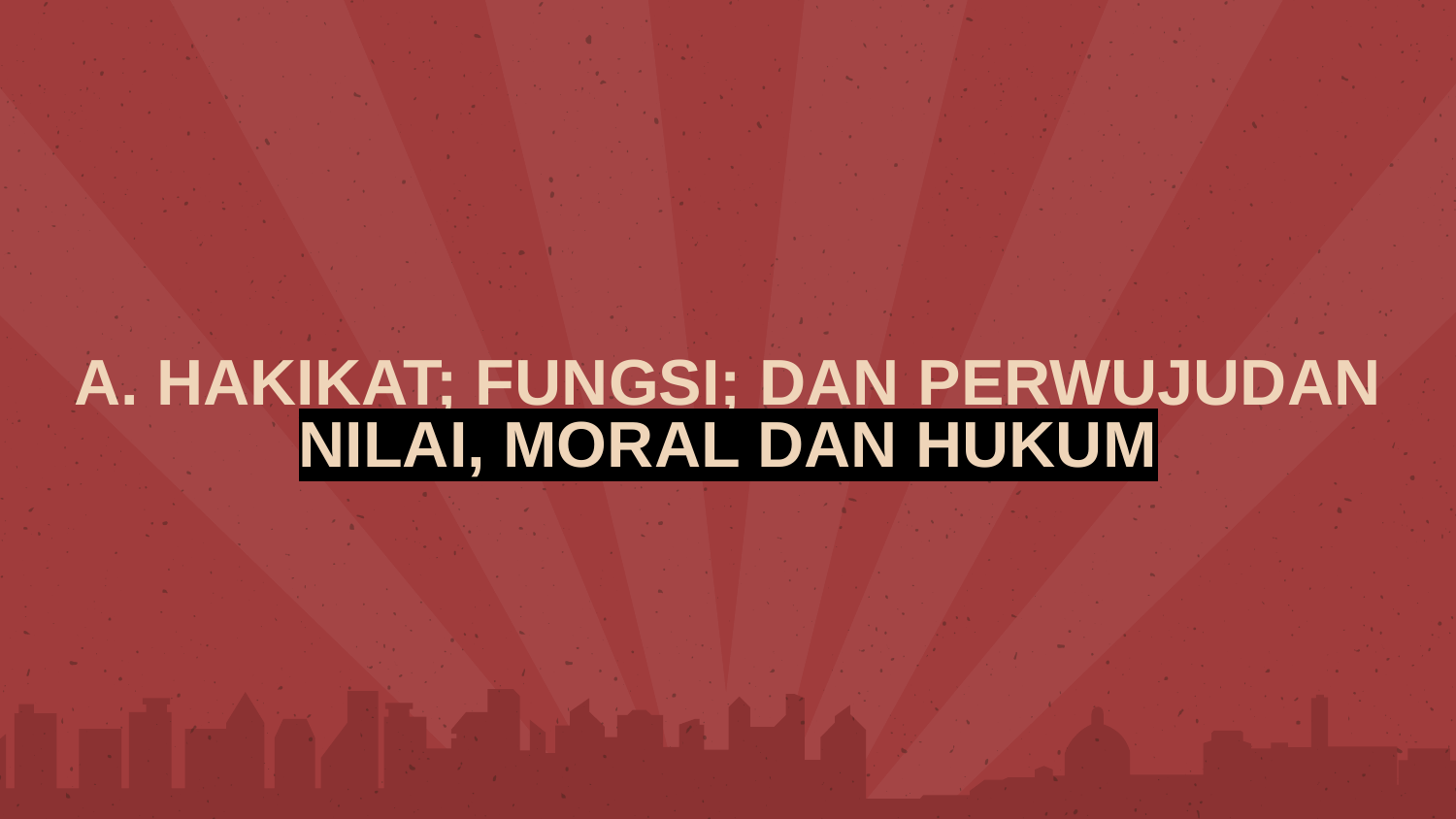

# A. HAKIKAT; FUNGSI; DAN PERWUJUDAN NILAI, MORAL DAN HUKUM